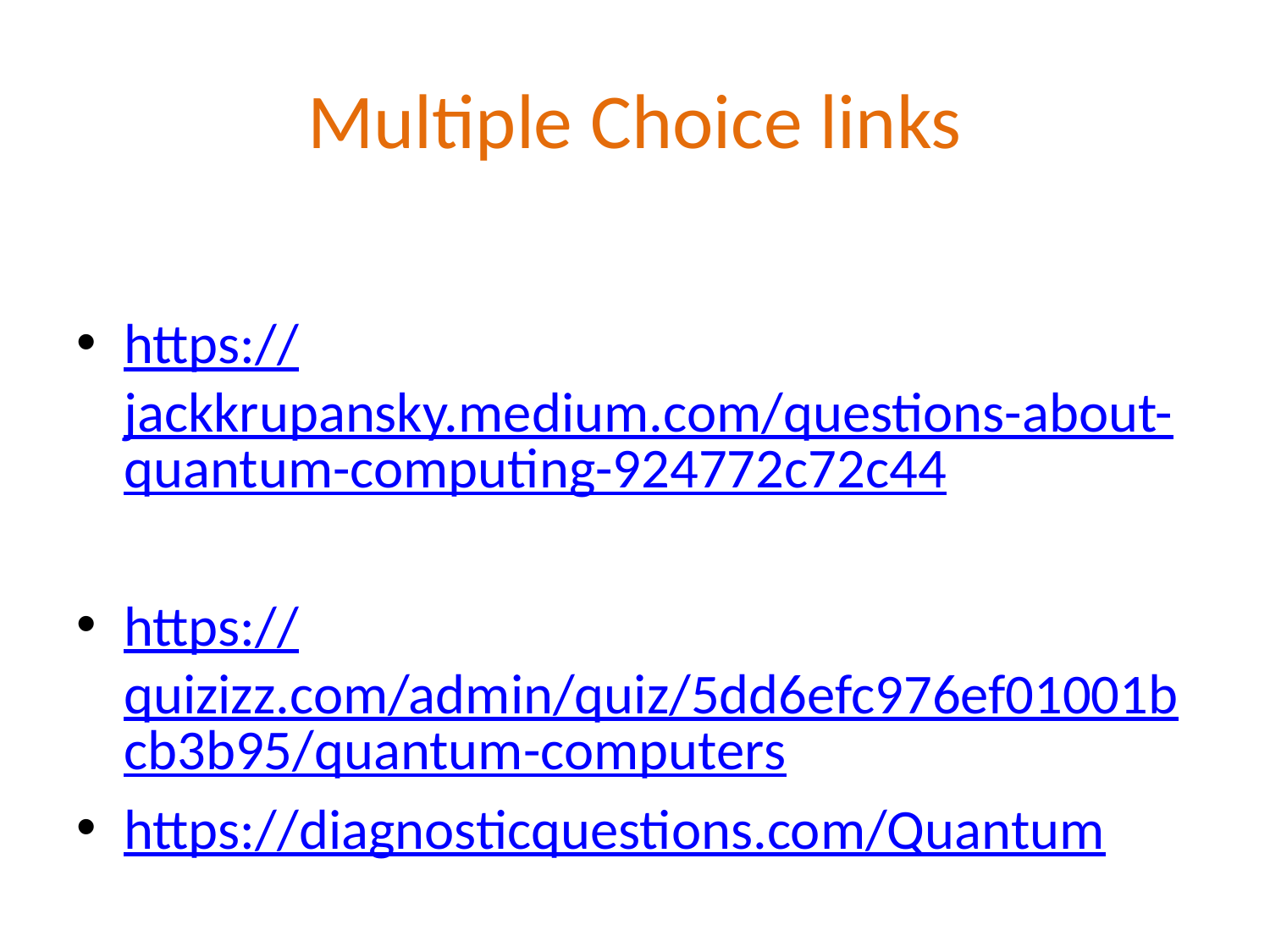

# Multiple Choice links

https://jackkrupansky.medium.com/questions-about-quantum-computing-924772c72c44

https://quizizz.com/admin/quiz/5dd6efc976ef01001bcb3b95/quantum-computers
https://diagnosticquestions.com/Quantum